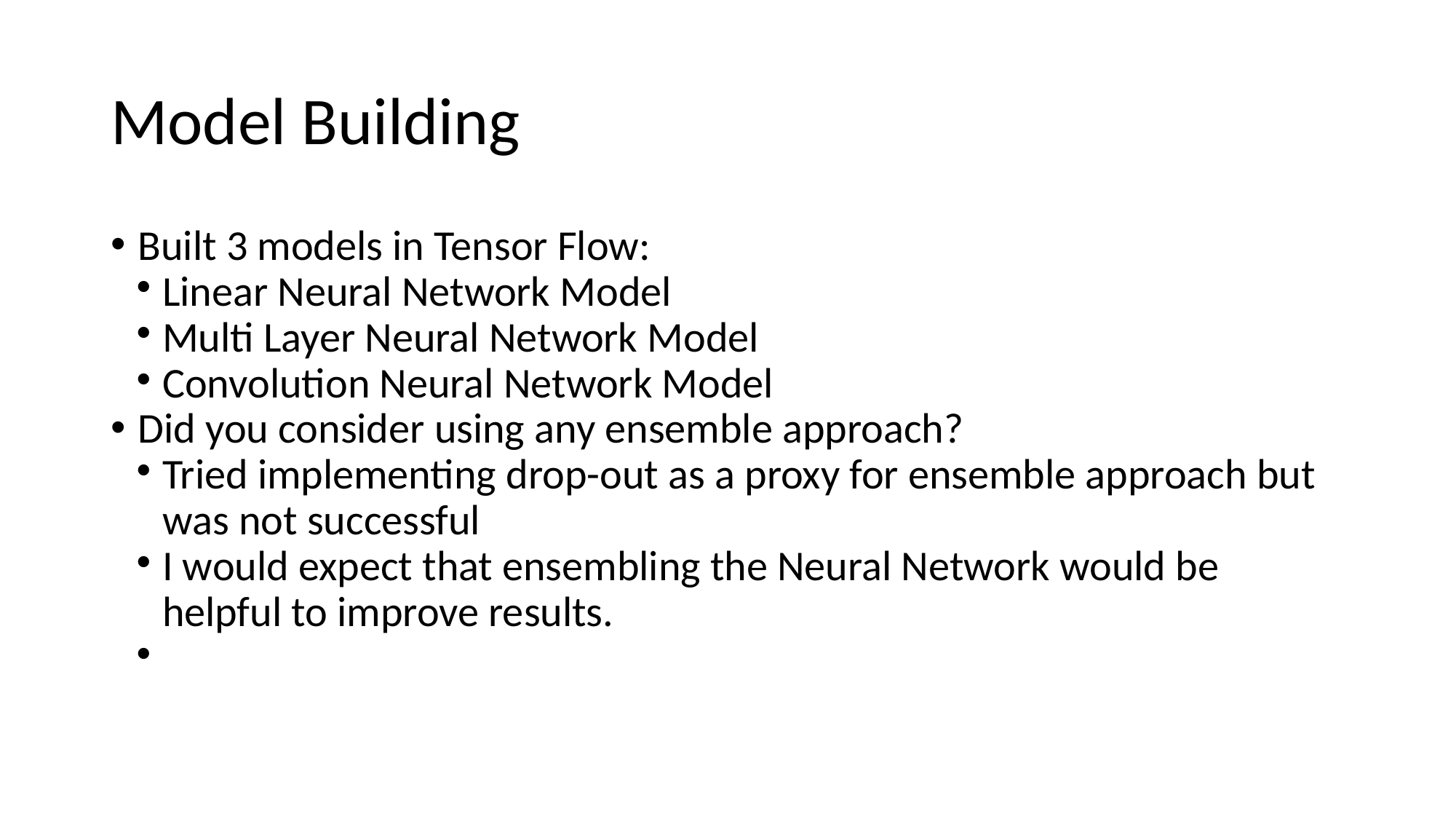

Model Building
Built 3 models in Tensor Flow:
Linear Neural Network Model
Multi Layer Neural Network Model
Convolution Neural Network Model
Did you consider using any ensemble approach?
Tried implementing drop-out as a proxy for ensemble approach but was not successful
I would expect that ensembling the Neural Network would be helpful to improve results.